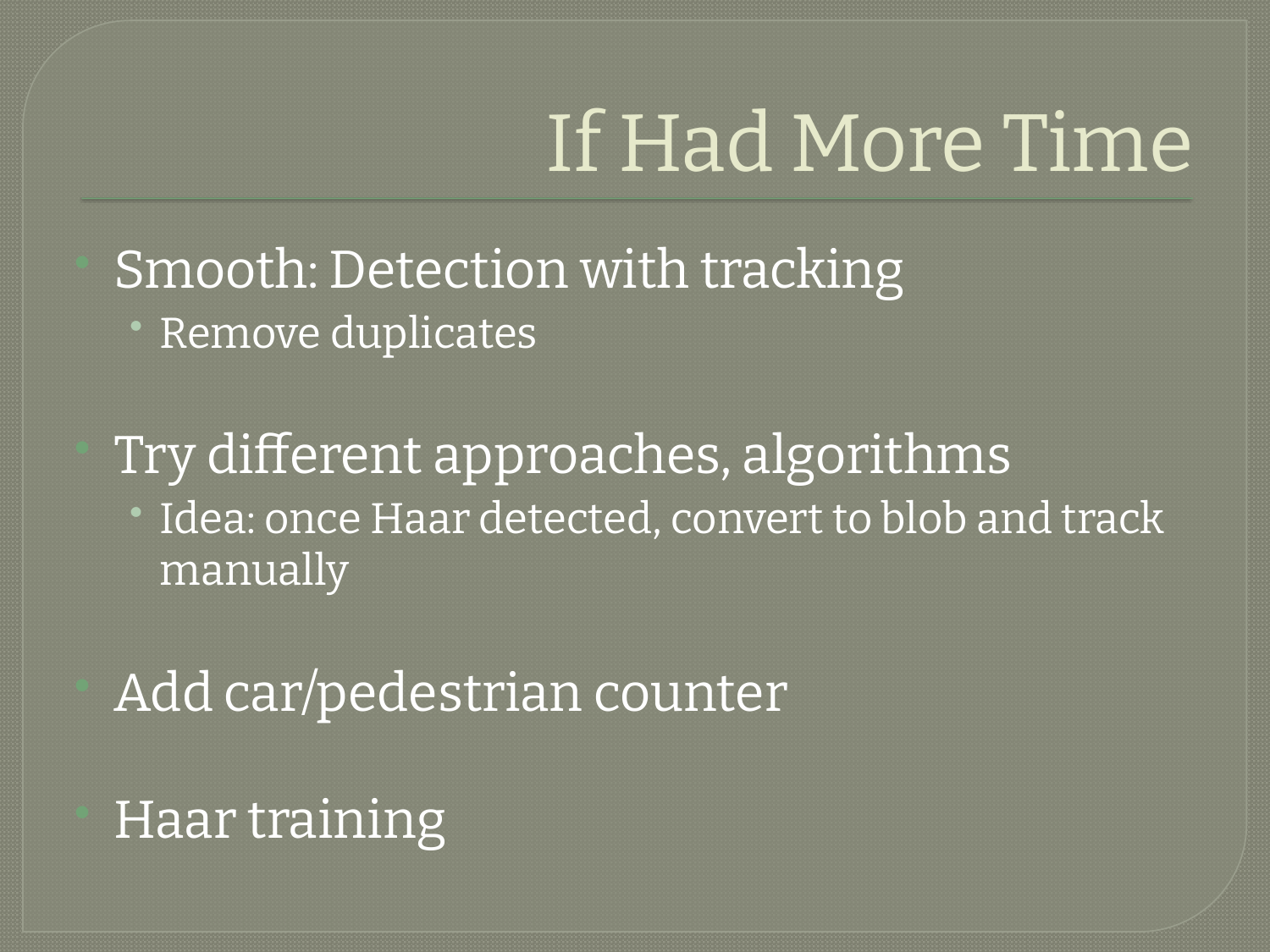

# If Had More Time
Smooth: Detection with tracking
Remove duplicates

Try different approaches, algorithms
Idea: once Haar detected, convert to blob and track manually

Add car/pedestrian counter

Haar training